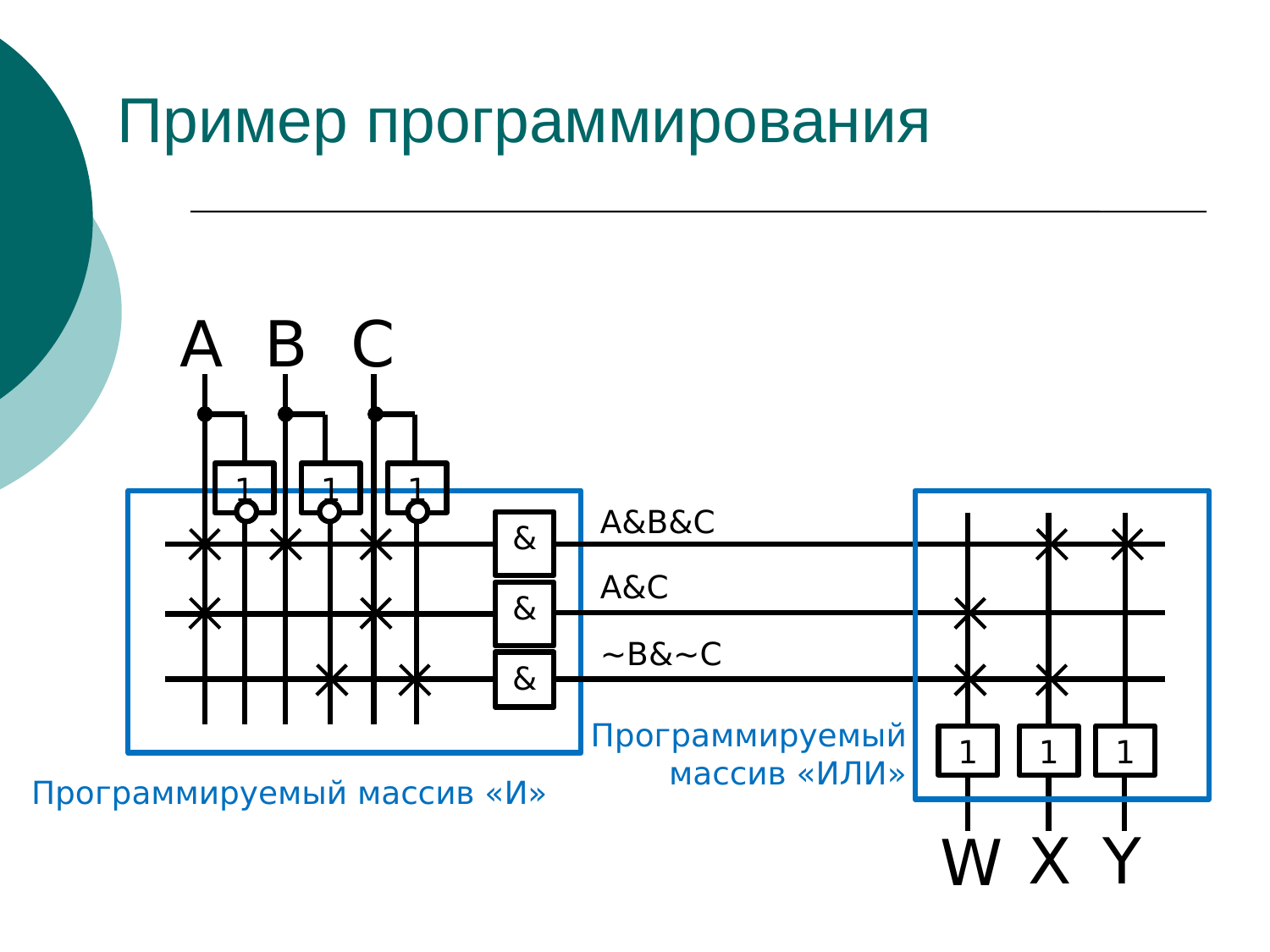

# Пример программирования
A
B
C
1
1
1

A&B&C

&
A&C
&
~B&~C
&
Программируемый массив «ИЛИ»
1
1
1
Программируемый массив «И»
X
Y
W